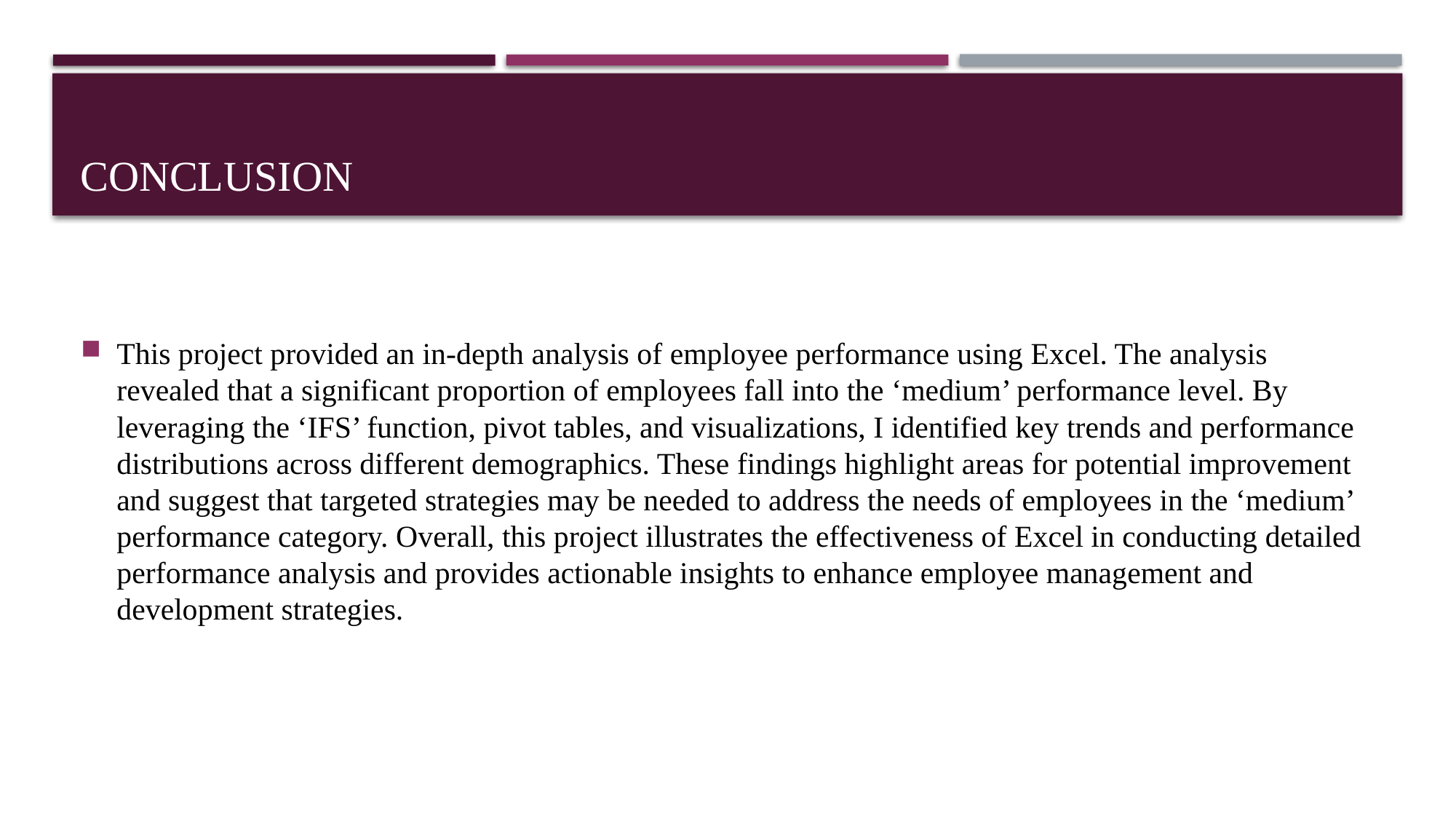

# CONCLUSION
This project provided an in-depth analysis of employee performance using Excel. The analysis revealed that a significant proportion of employees fall into the ‘medium’ performance level. By leveraging the ‘IFS’ function, pivot tables, and visualizations, I identified key trends and performance distributions across different demographics. These findings highlight areas for potential improvement and suggest that targeted strategies may be needed to address the needs of employees in the ‘medium’ performance category. Overall, this project illustrates the effectiveness of Excel in conducting detailed performance analysis and provides actionable insights to enhance employee management and development strategies.